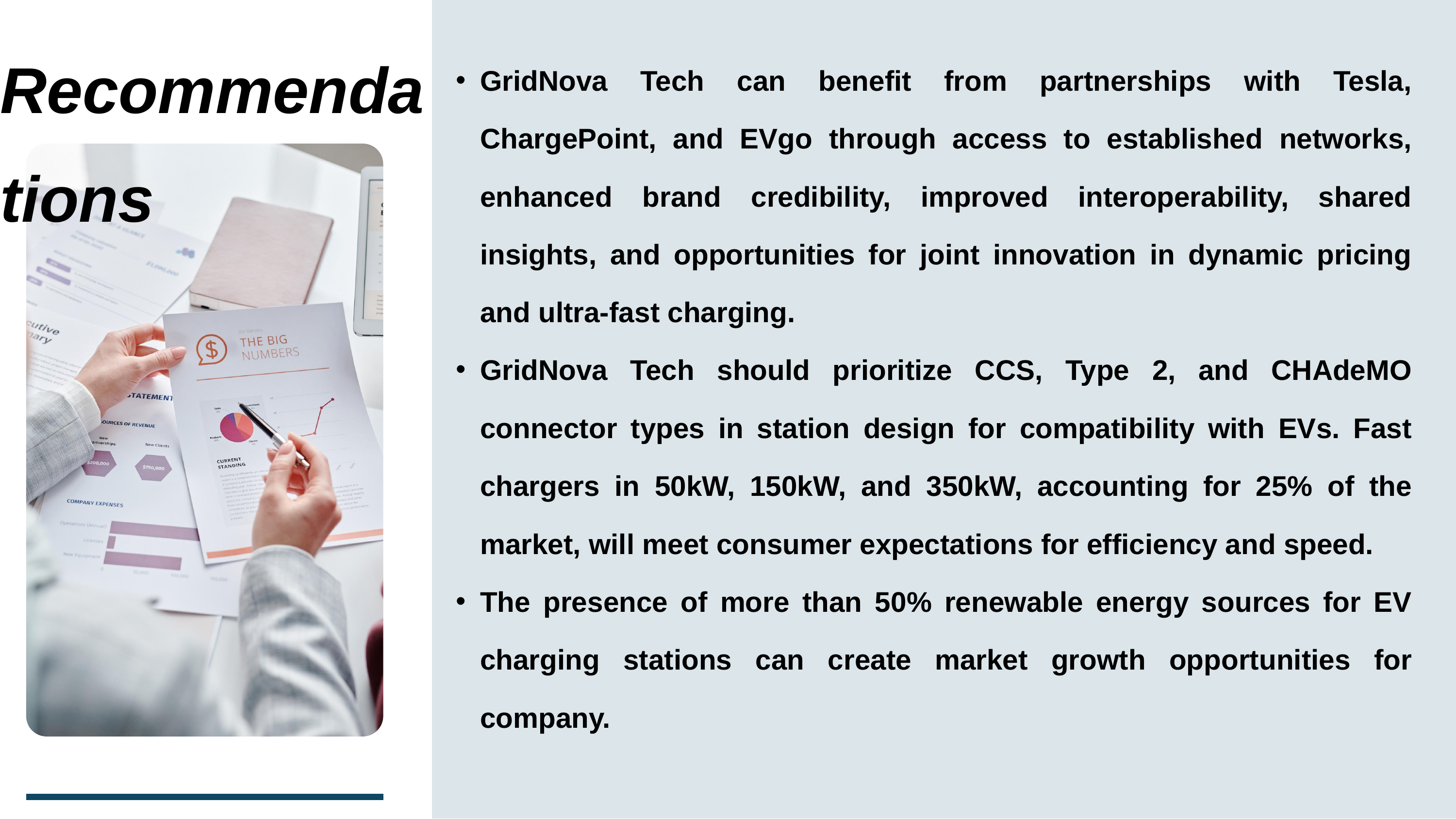

GridNova Tech can benefit from partnerships with Tesla, ChargePoint, and EVgo through access to established networks, enhanced brand credibility, improved interoperability, shared insights, and opportunities for joint innovation in dynamic pricing and ultra-fast charging.
GridNova Tech should prioritize CCS, Type 2, and CHAdeMO connector types in station design for compatibility with EVs. Fast chargers in 50kW, 150kW, and 350kW, accounting for 25% of the market, will meet consumer expectations for efficiency and speed.
The presence of more than 50% renewable energy sources for EV charging stations can create market growth opportunities for company.
Recommendations